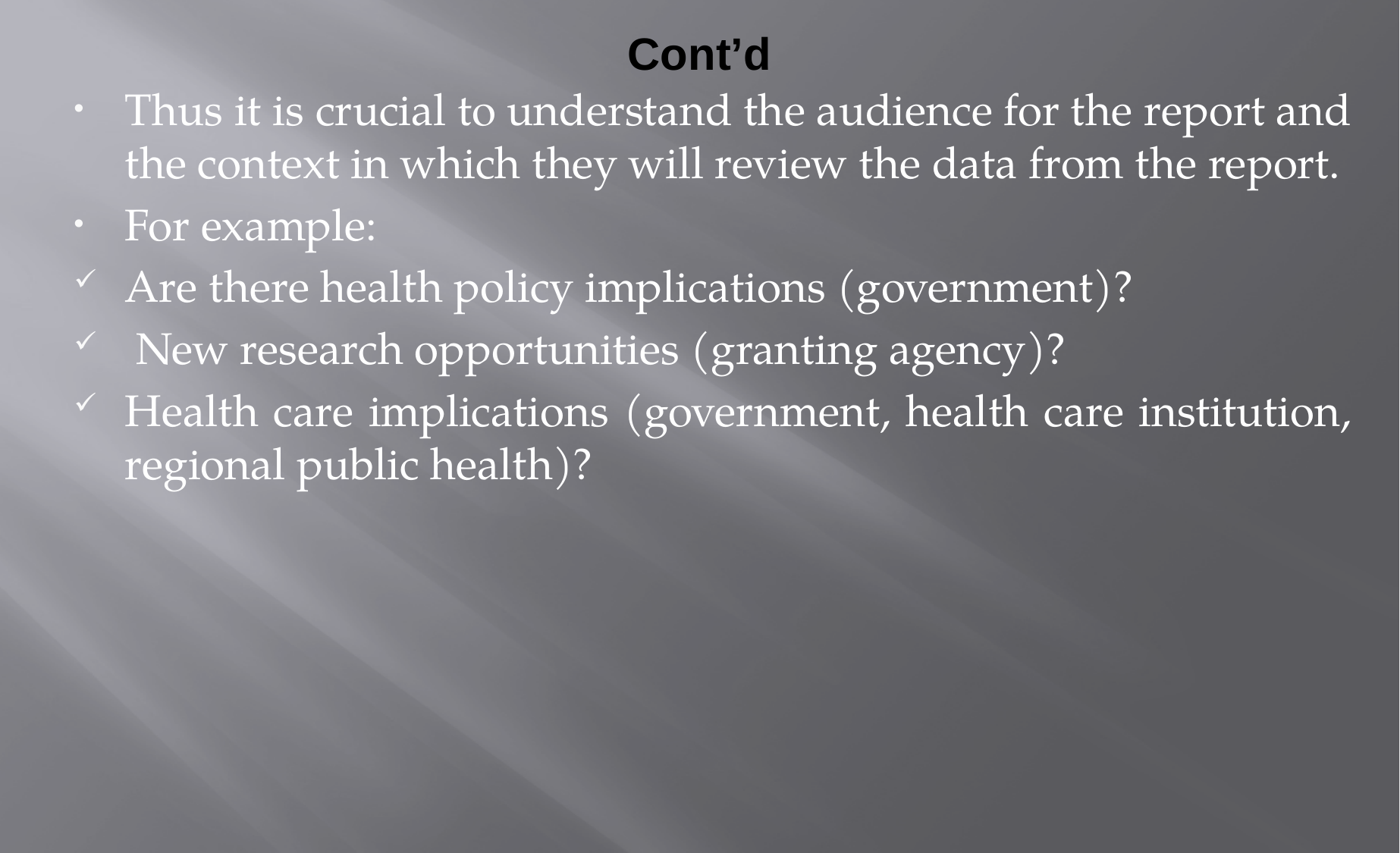

# Cont’d
Thus it is crucial to understand the audience for the report and the context in which they will review the data from the report.
For example:
Are there health policy implications (government)?
 New research opportunities (granting agency)?
Health care implications (government, health care institution, regional public health)?